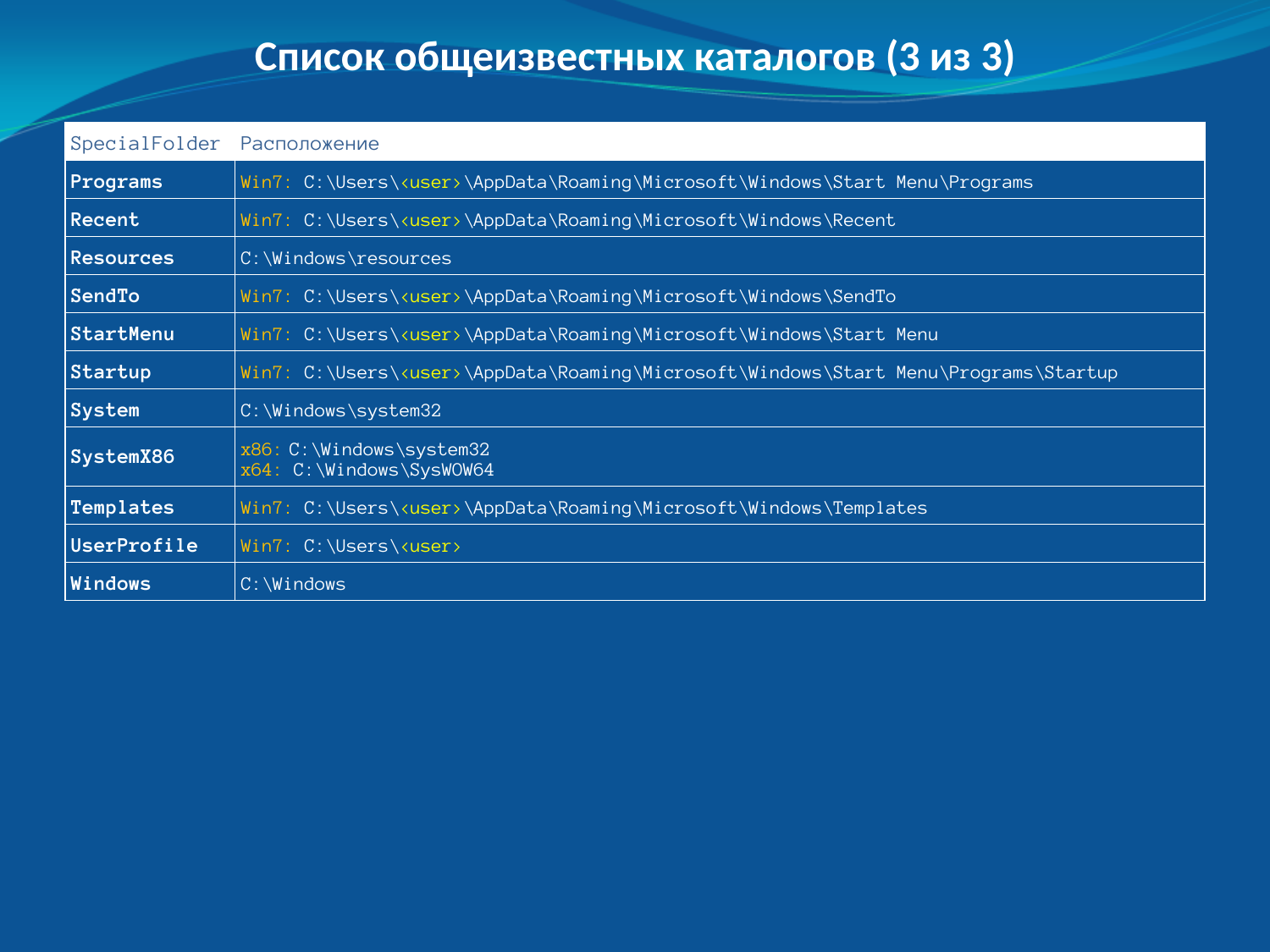

Список общеизвестных каталогов (3 из 3)
| SpecialFolder | Расположение |
| --- | --- |
| Programs | Win7: C:\Users\<user>\AppData\Roaming\Microsoft\Windows\Start Menu\Programs |
| Recent | Win7: C:\Users\<user>\AppData\Roaming\Microsoft\Windows\Recent |
| Resources | C:\Windows\resources |
| SendTo | Win7: C:\Users\<user>\AppData\Roaming\Microsoft\Windows\SendTo |
| StartMenu | Win7: C:\Users\<user>\AppData\Roaming\Microsoft\Windows\Start Menu |
| Startup | Win7: C:\Users\<user>\AppData\Roaming\Microsoft\Windows\Start Menu\Programs\Startup |
| System | C:\Windows\system32 |
| SystemX86 | x86: C:\Windows\system32 x64: C:\Windows\SysWOW64 |
| Templates | Win7: C:\Users\<user>\AppData\Roaming\Microsoft\Windows\Templates |
| UserProfile | Win7: C:\Users\<user> |
| Windows | C:\Windows |